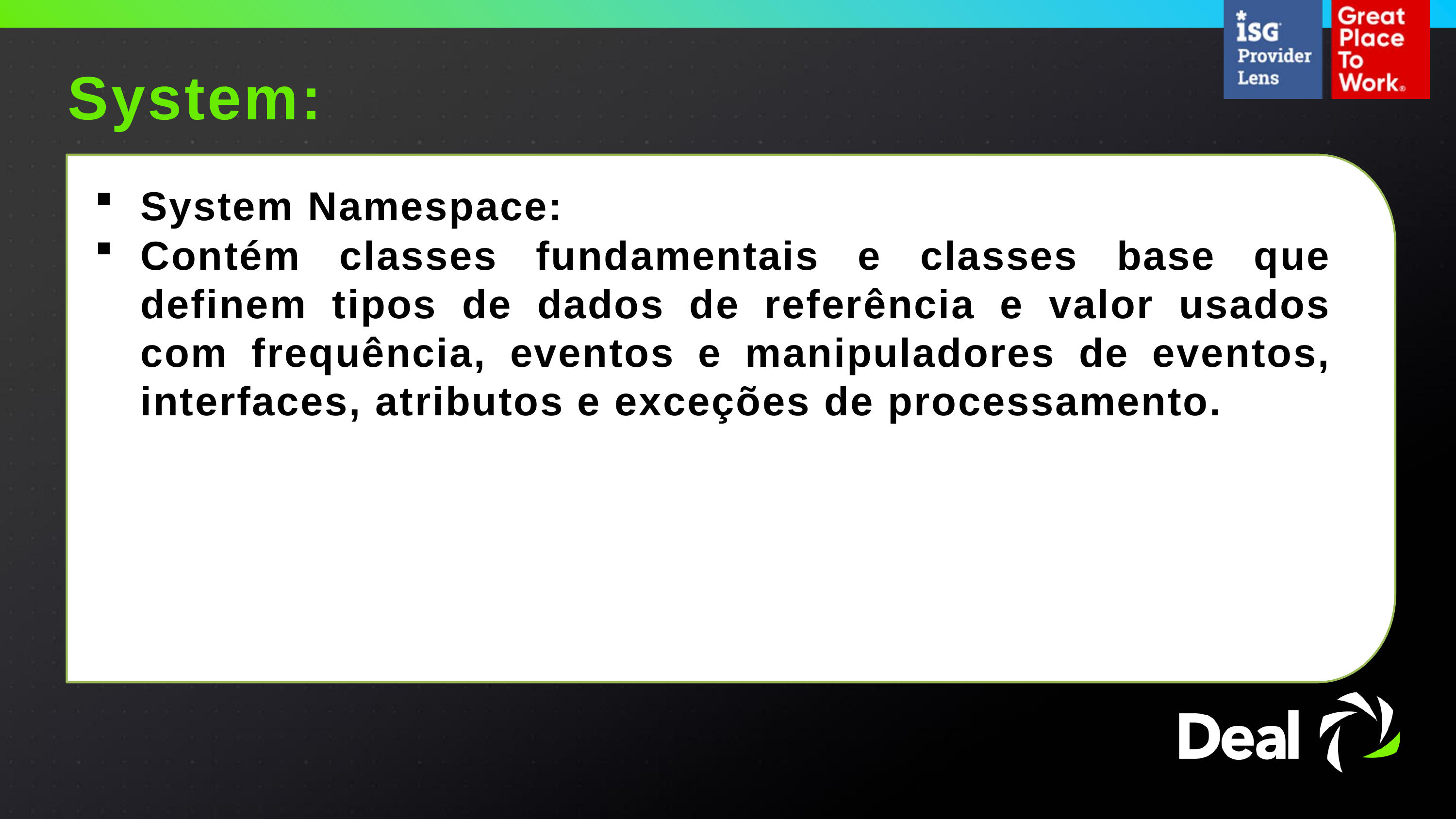

System:

System Namespace:
Contém classes fundamentais e classes base que definem tipos de dados de referência e valor usados com frequência, eventos e manipuladores de eventos, interfaces, atributos e exceções de processamento.